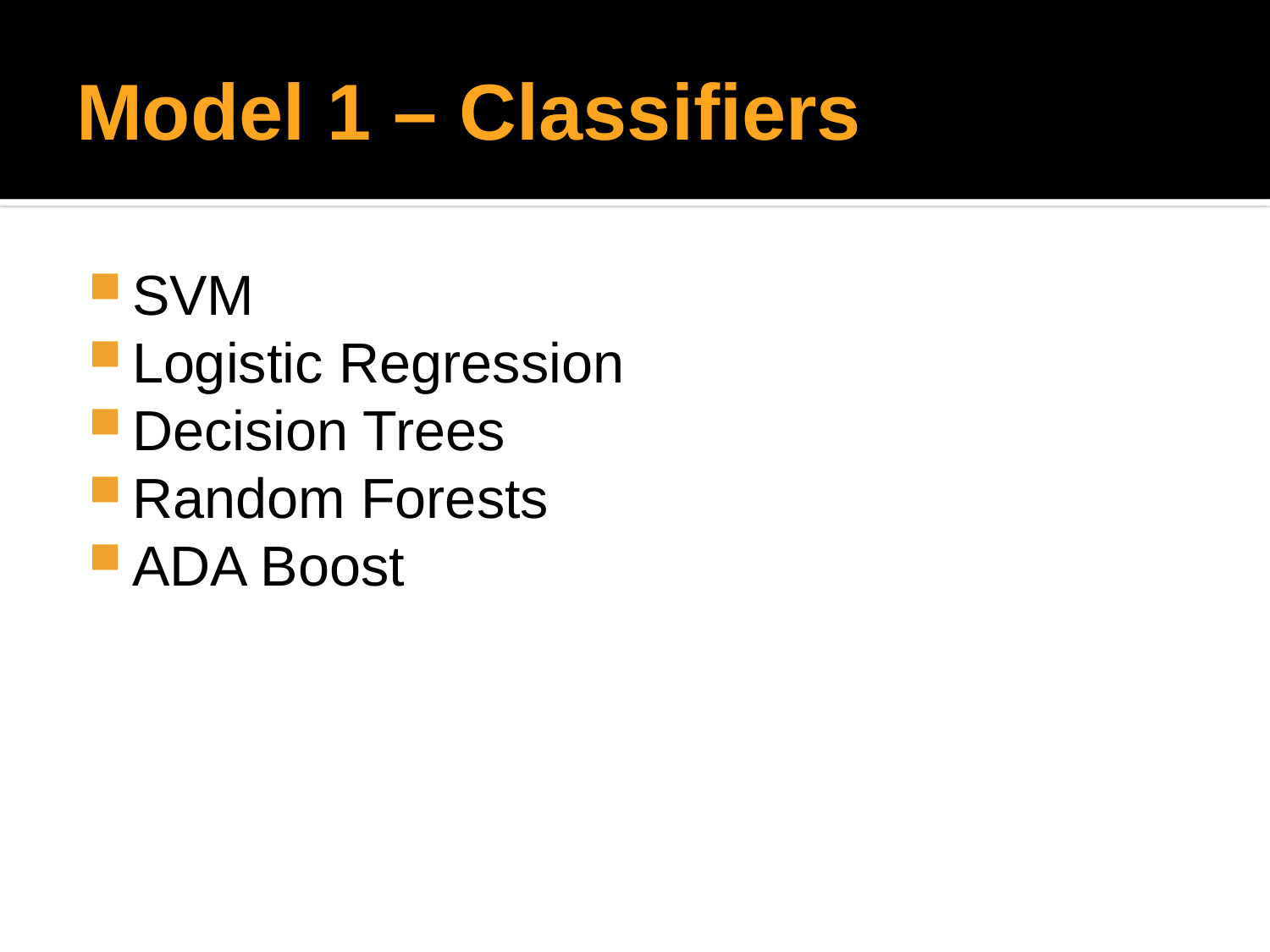

# Model 1 – Classifiers
SVM
Logistic Regression
Decision Trees
Random Forests
ADA Boost